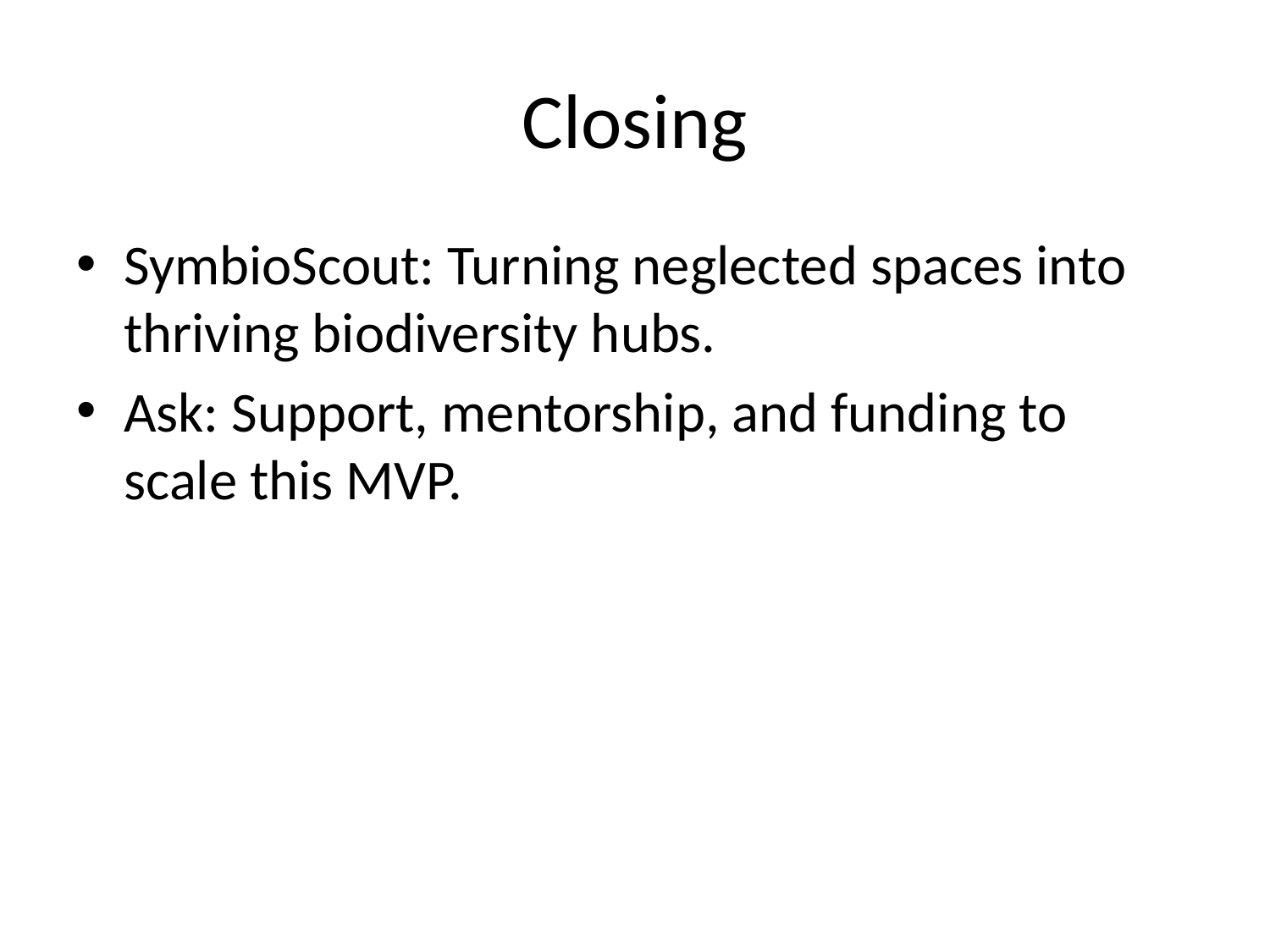

# Closing
SymbioScout: Turning neglected spaces into thriving biodiversity hubs.
Ask: Support, mentorship, and funding to scale this MVP.